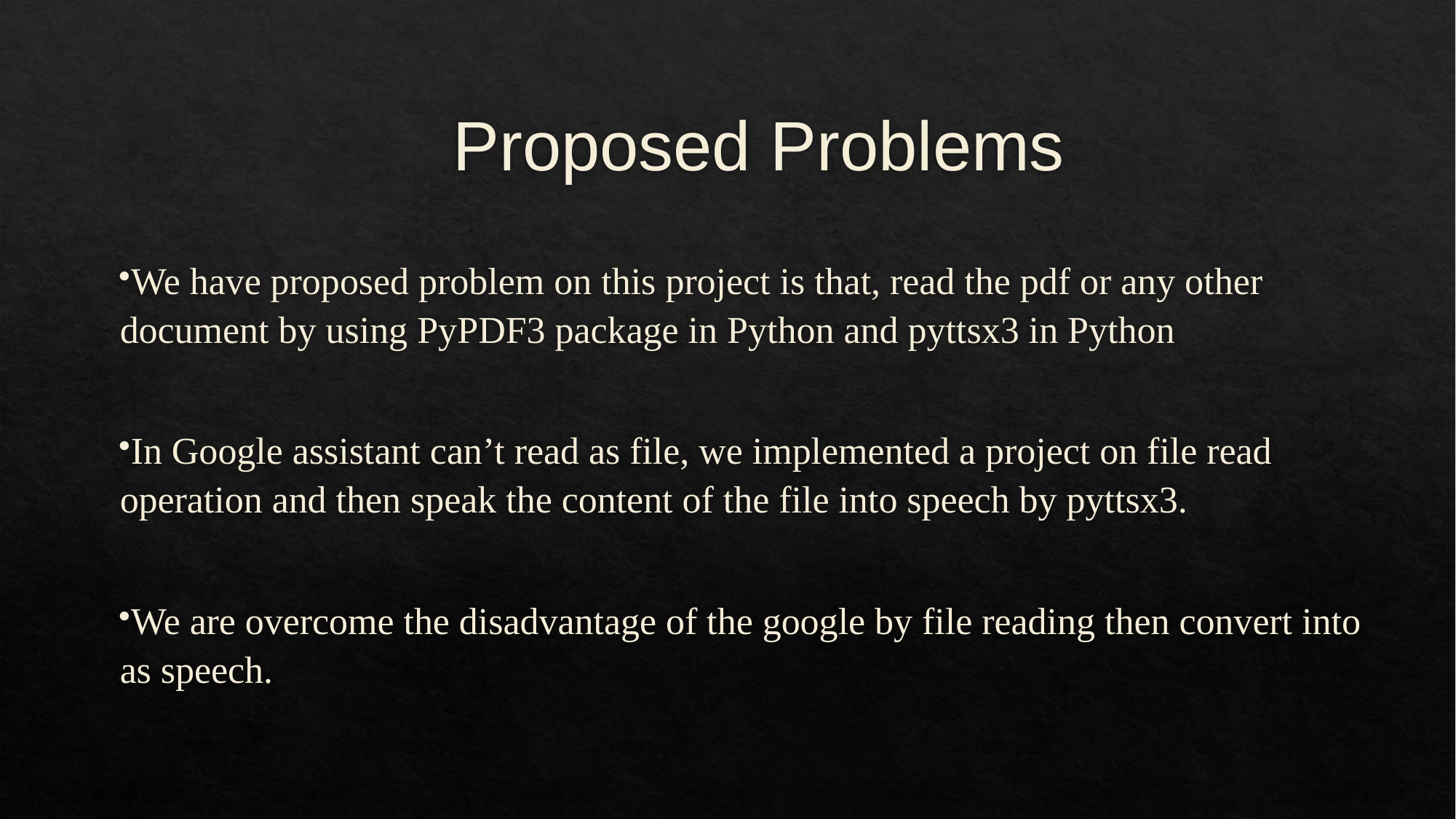

# Proposed Problems
We have proposed problem on this project is that, read the pdf or any other document by using PyPDF3 package in Python and pyttsx3 in Python

In Google assistant can’t read as file, we implemented a project on file read operation and then speak the content of the file into speech by pyttsx3.

We are overcome the disadvantage of the google by file reading then convert into as speech.